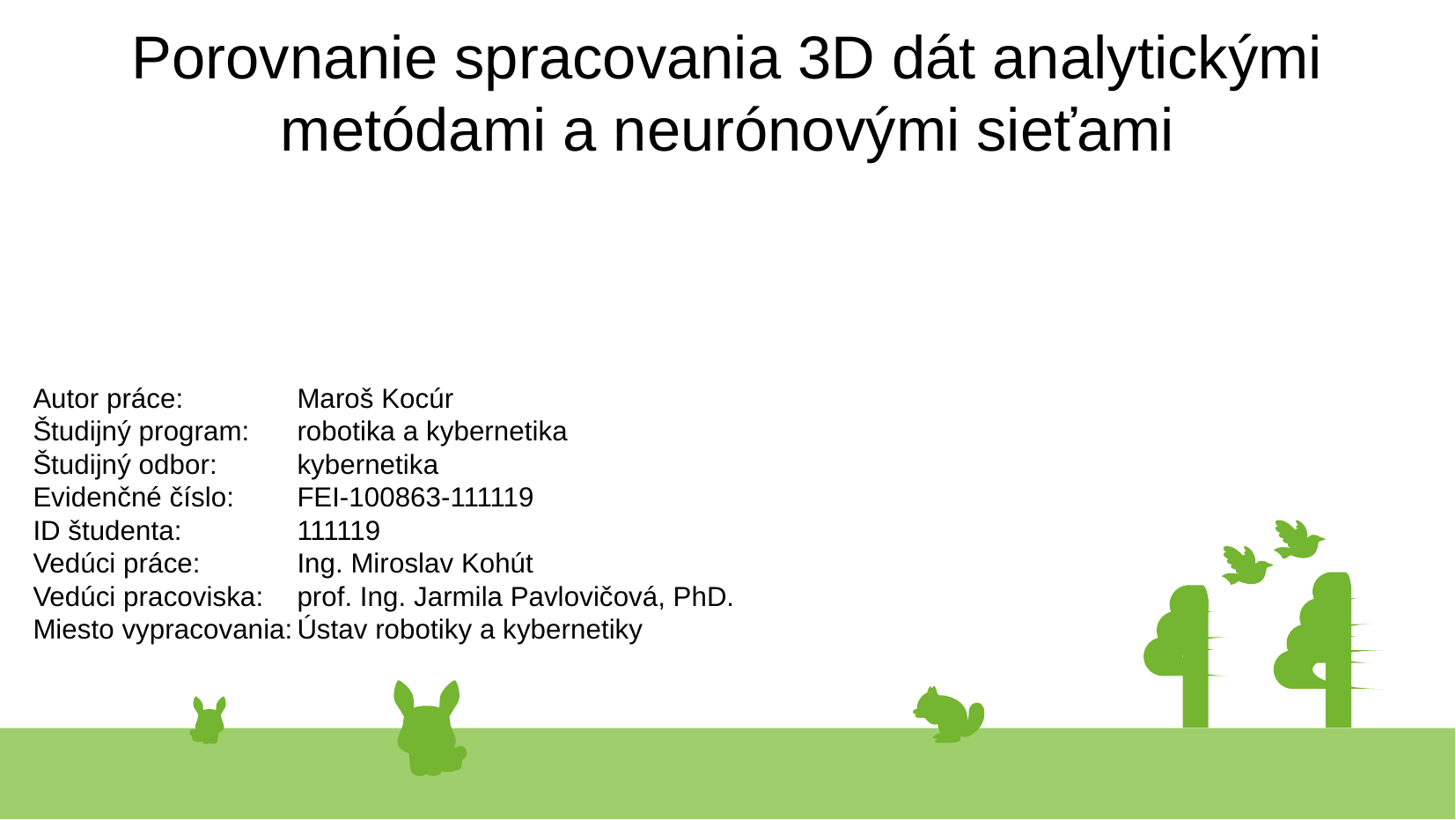

# Porovnanie spracovania 3D dát analytickými metódami a neurónovými sieťami
Autor práce:	Maroš Kocúr
Študijný program:	robotika a kybernetika
Študijný odbor:	kybernetika
Evidenčné číslo:	FEI-100863-111119
ID študenta:	111119
Vedúci práce:	Ing. Miroslav Kohút
Vedúci pracoviska:	prof. Ing. Jarmila Pavlovičová, PhD.
Miesto vypracovania:	Ústav robotiky a kybernetiky